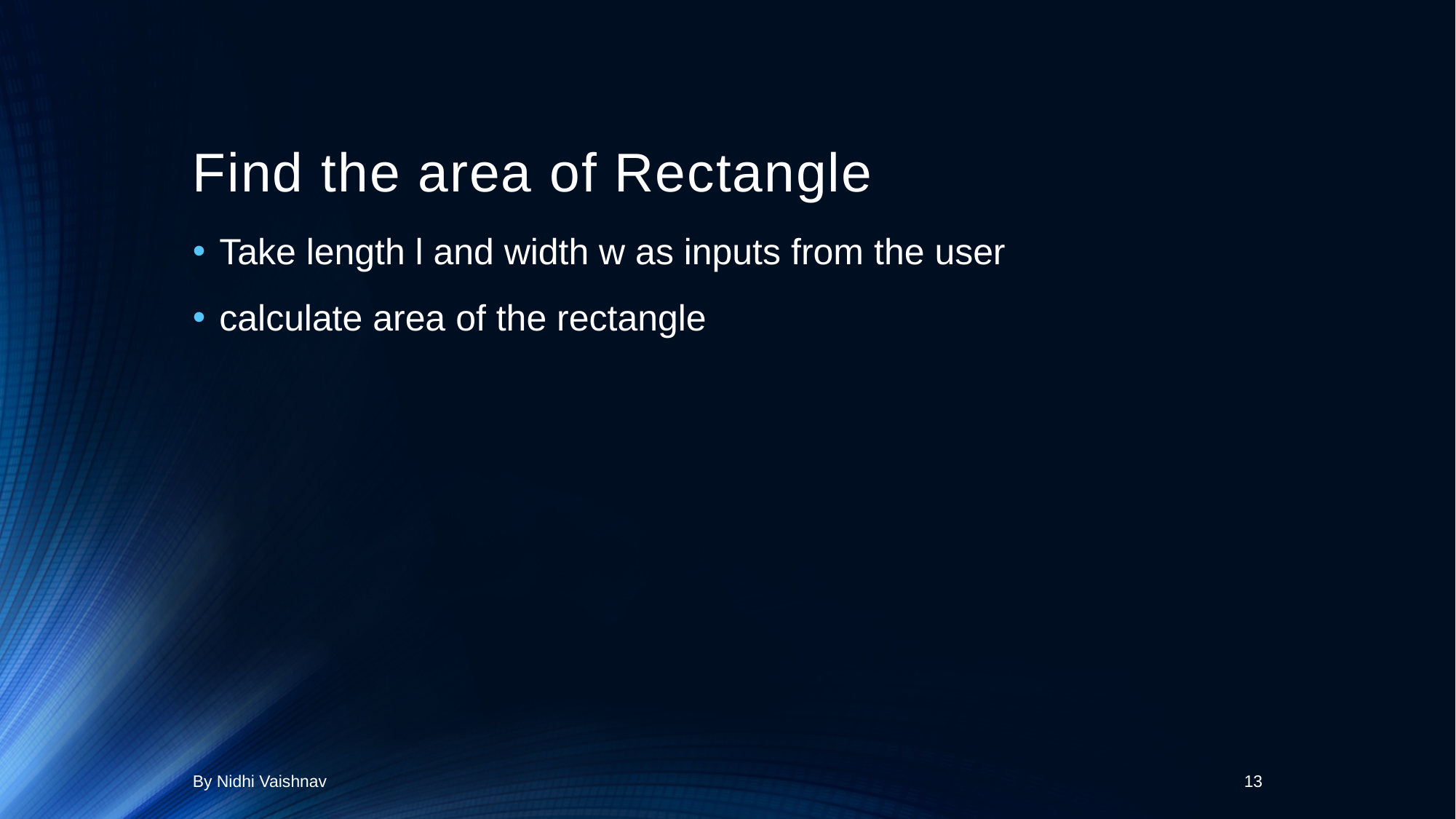

# Find the area of Rectangle
Take length l and width w as inputs from the user
calculate area of the rectangle

By Nidhi Vaishnav
13